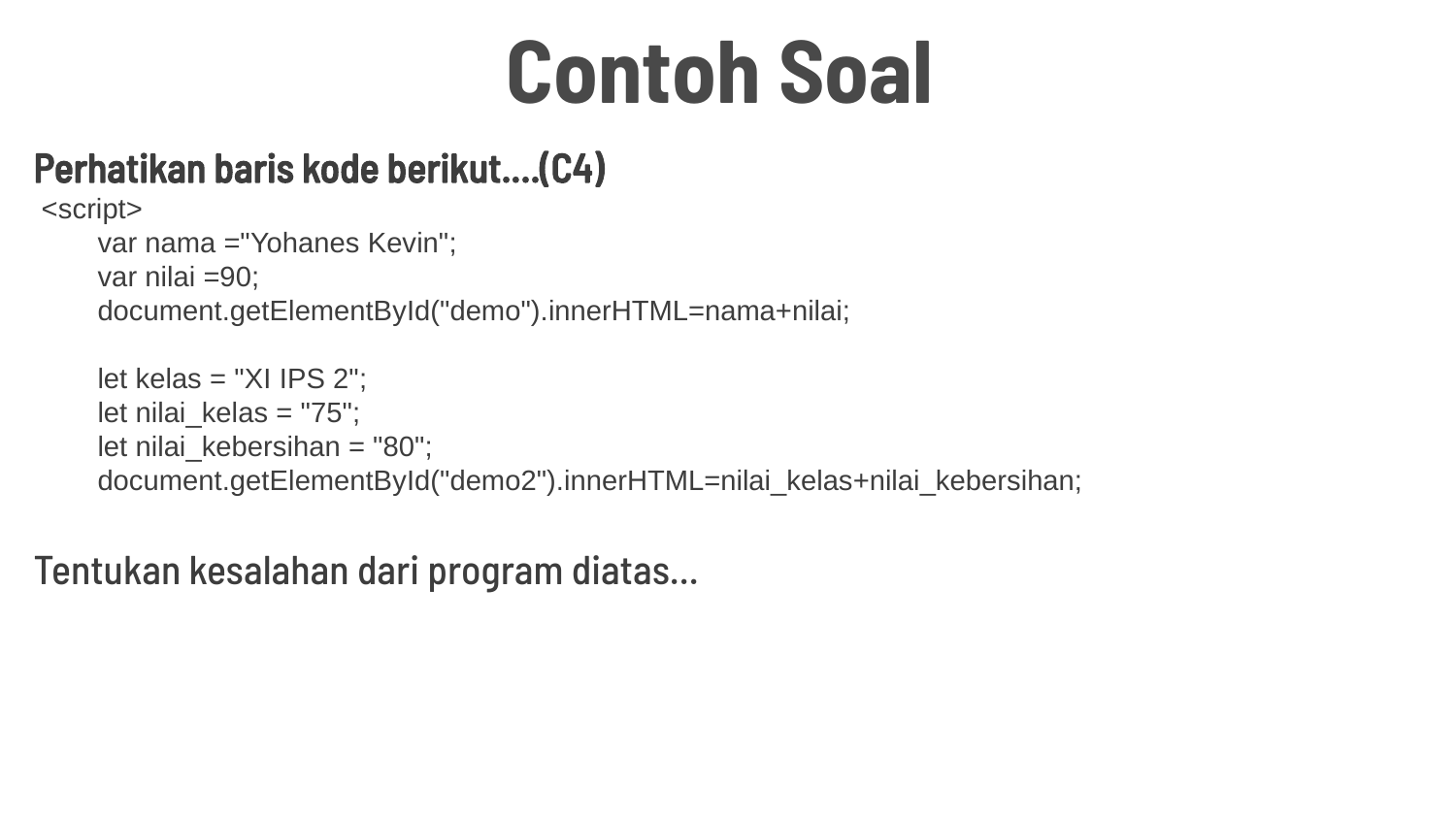

Contoh Soal
# Perhatikan baris kode berikut....(C4) <script> var nama ="Yohanes Kevin"; var nilai =90; document.getElementById("demo").innerHTML=nama+nilai; let kelas = "XI IPS 2"; let nilai_kelas = "75"; let nilai_kebersihan = "80"; document.getElementById("demo2").innerHTML=nilai_kelas+nilai_kebersihan; Tentukan kesalahan dari program diatas...